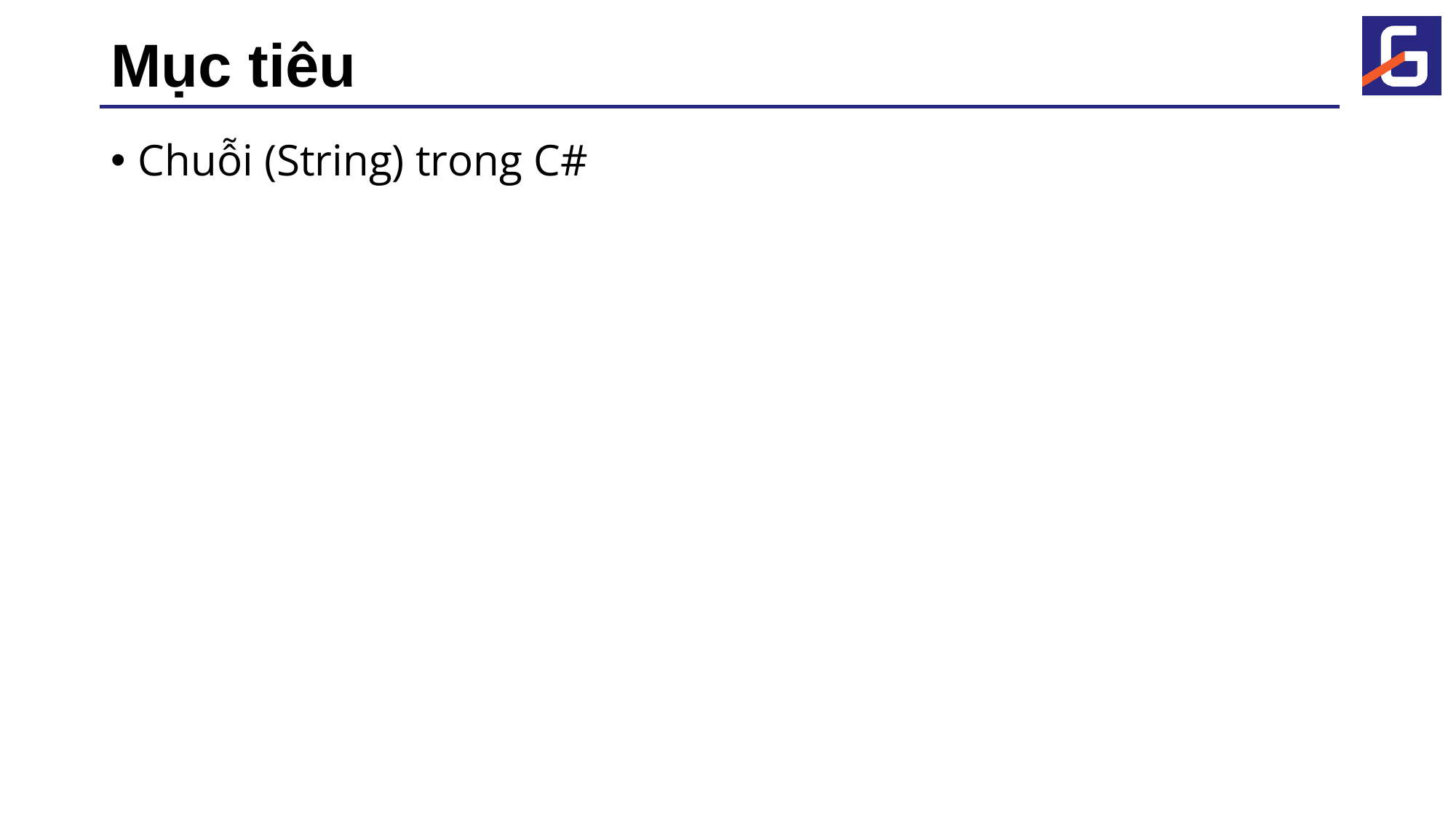

# Mục tiêu
Chuỗi (String) trong C#